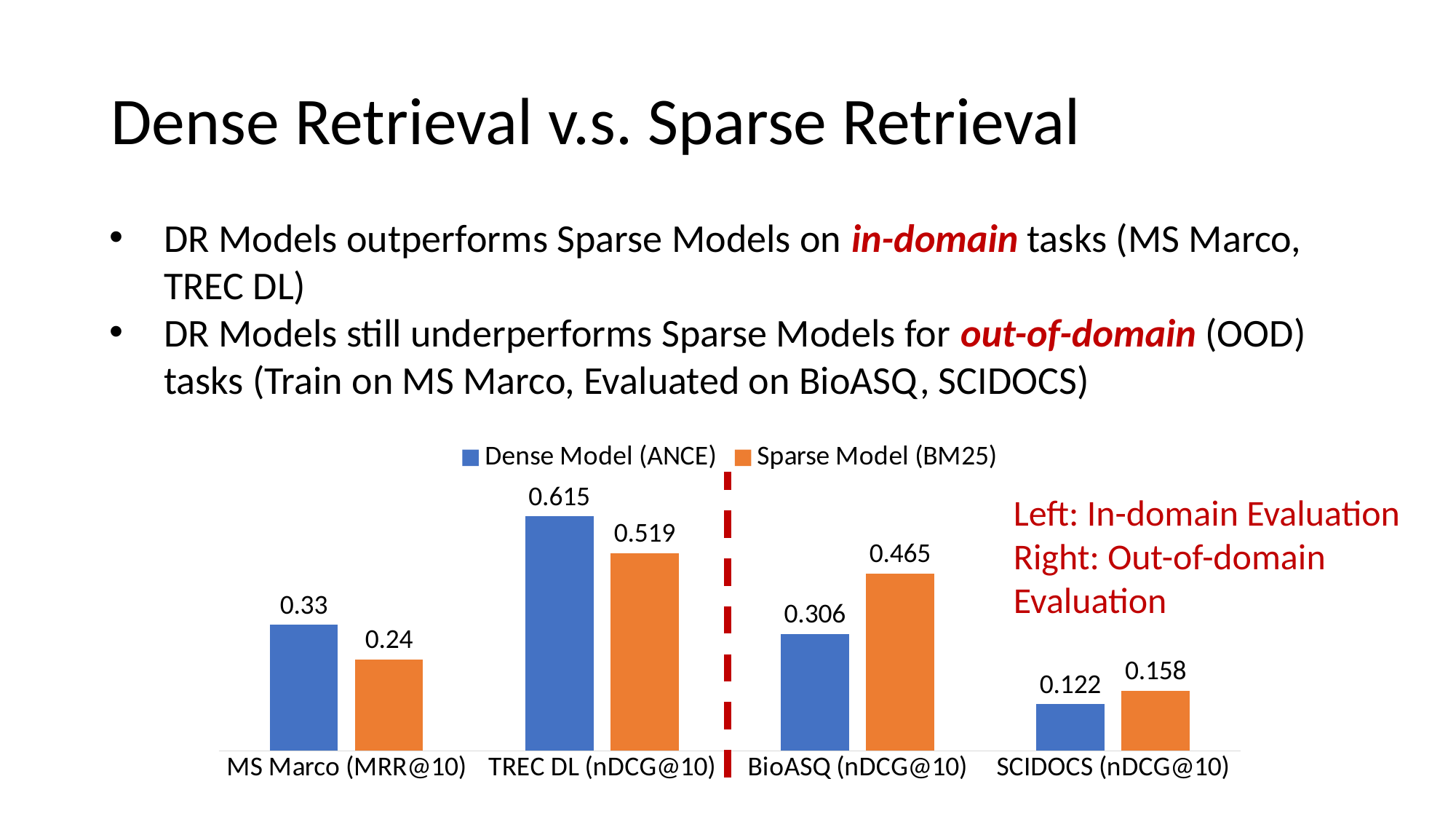

# Dense Retrieval v.s. Sparse Retrieval
DR Models outperforms Sparse Models on in-domain tasks (MS Marco, TREC DL)
DR Models still underperforms Sparse Models for out-of-domain (OOD) tasks (Train on MS Marco, Evaluated on BioASQ, SCIDOCS)

### Chart

| Category | Dense Model (ANCE) | Sparse Model (BM25) |
|---|---|---|
| MS Marco (MRR@10) | 0.33 | 0.24 |
| TREC DL (nDCG@10) | 0.615 | 0.519 |
| BioASQ (nDCG@10) | 0.306 | 0.465 |
| SCIDOCS (nDCG@10) | 0.122 | 0.158 |
Left: In-domain Evaluation
Right: Out-of-domain Evaluation